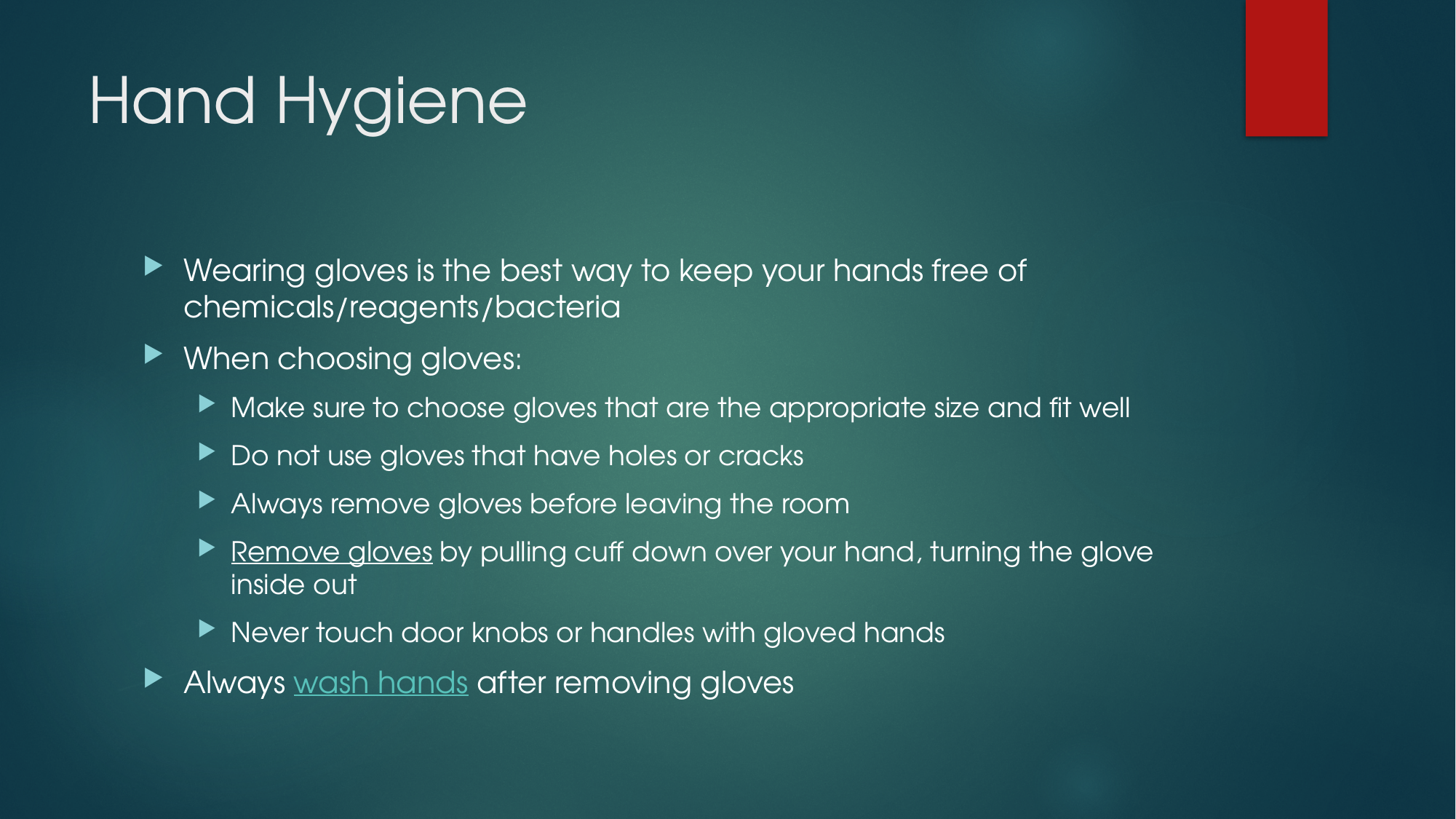

# Hand Hygiene
Wearing gloves is the best way to keep your hands free of chemicals/reagents/bacteria
When choosing gloves:
Make sure to choose gloves that are the appropriate size and fit well
Do not use gloves that have holes or cracks
Always remove gloves before leaving the room
Remove gloves by pulling cuff down over your hand, turning the glove inside out
Never touch door knobs or handles with gloved hands
Always wash hands after removing gloves